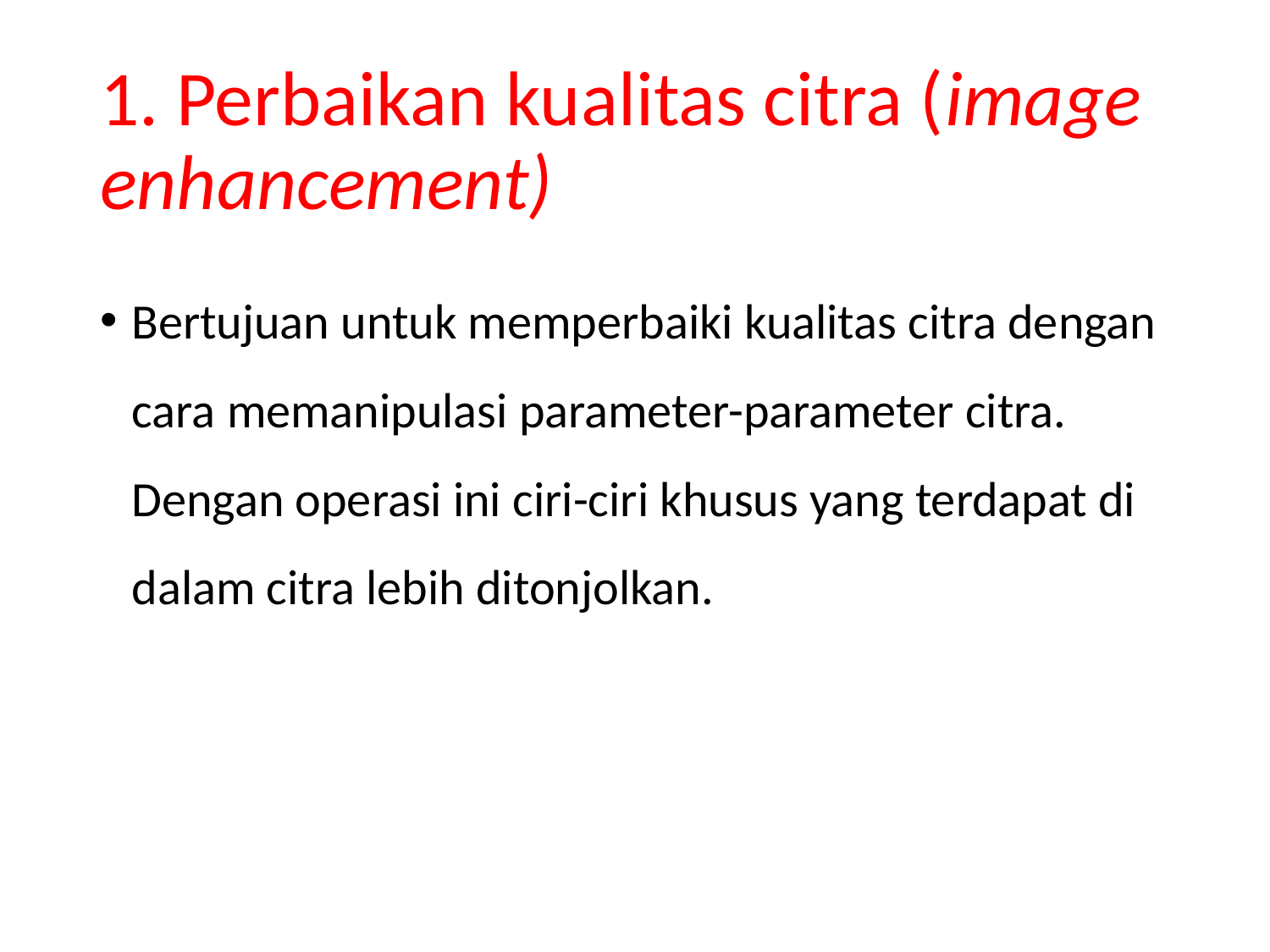

# 1. Perbaikan kualitas citra (image enhancement)
Bertujuan untuk memperbaiki kualitas citra dengan cara memanipulasi parameter-parameter citra. Dengan operasi ini ciri-ciri khusus yang terdapat di dalam citra lebih ditonjolkan.